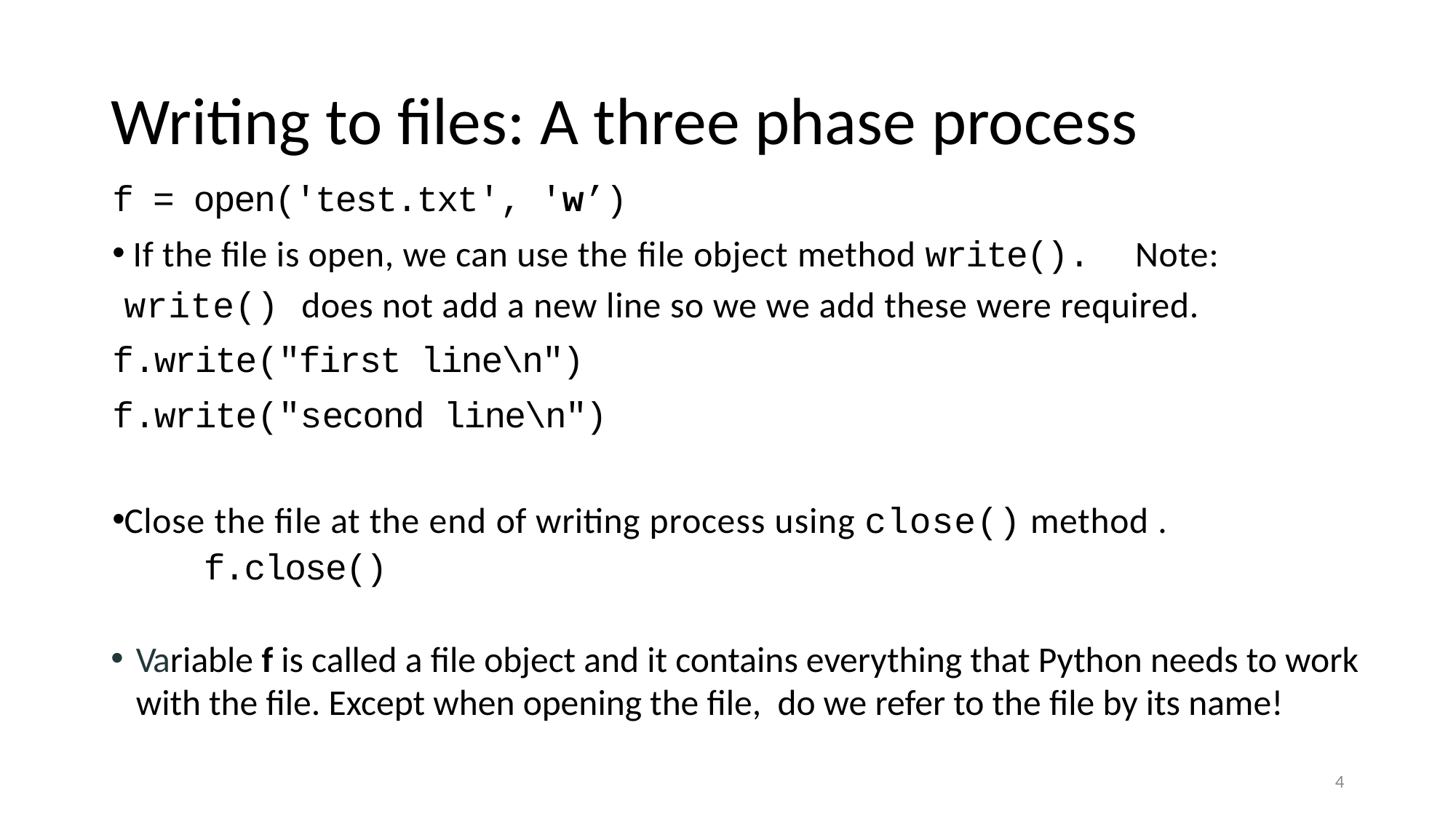

# Writing to files: A three phase process
		f = open('test.txt', 'w’)
 If the file is open, we can use the ﬁle object method write().  Note: write() does not add a new line so we we add these were required.
		f.write("first line\n")
		f.write("second line\n")

Close the ﬁle at the end of writing process using close() method .
	f.close()

Variable f is called a file object and it contains everything that Python needs to work with the file. Except when opening the file,  do we refer to the file by its name!

4